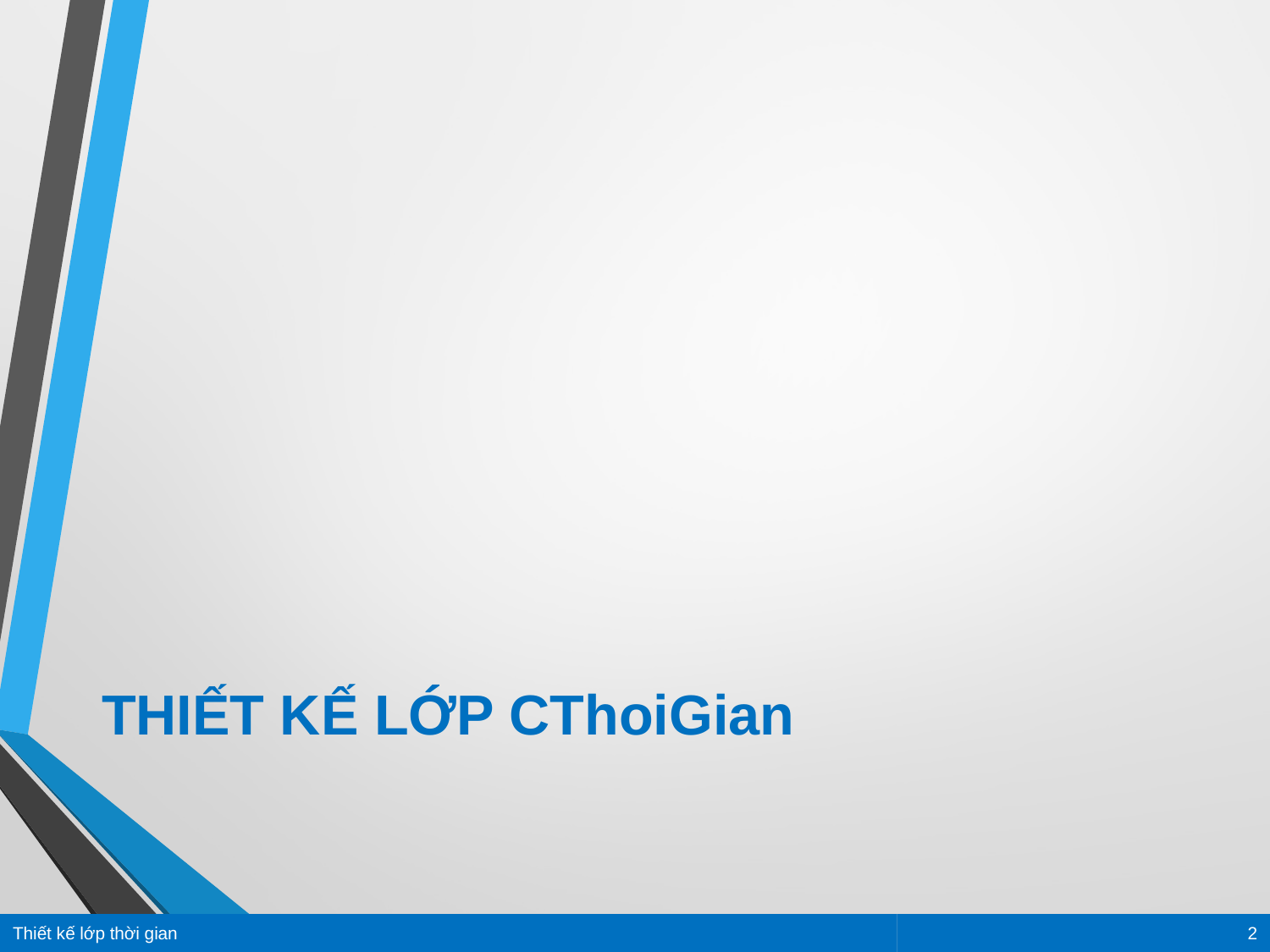

THIẾT KẾ LỚP CThoiGian
Thiết kế lớp thời gian
2